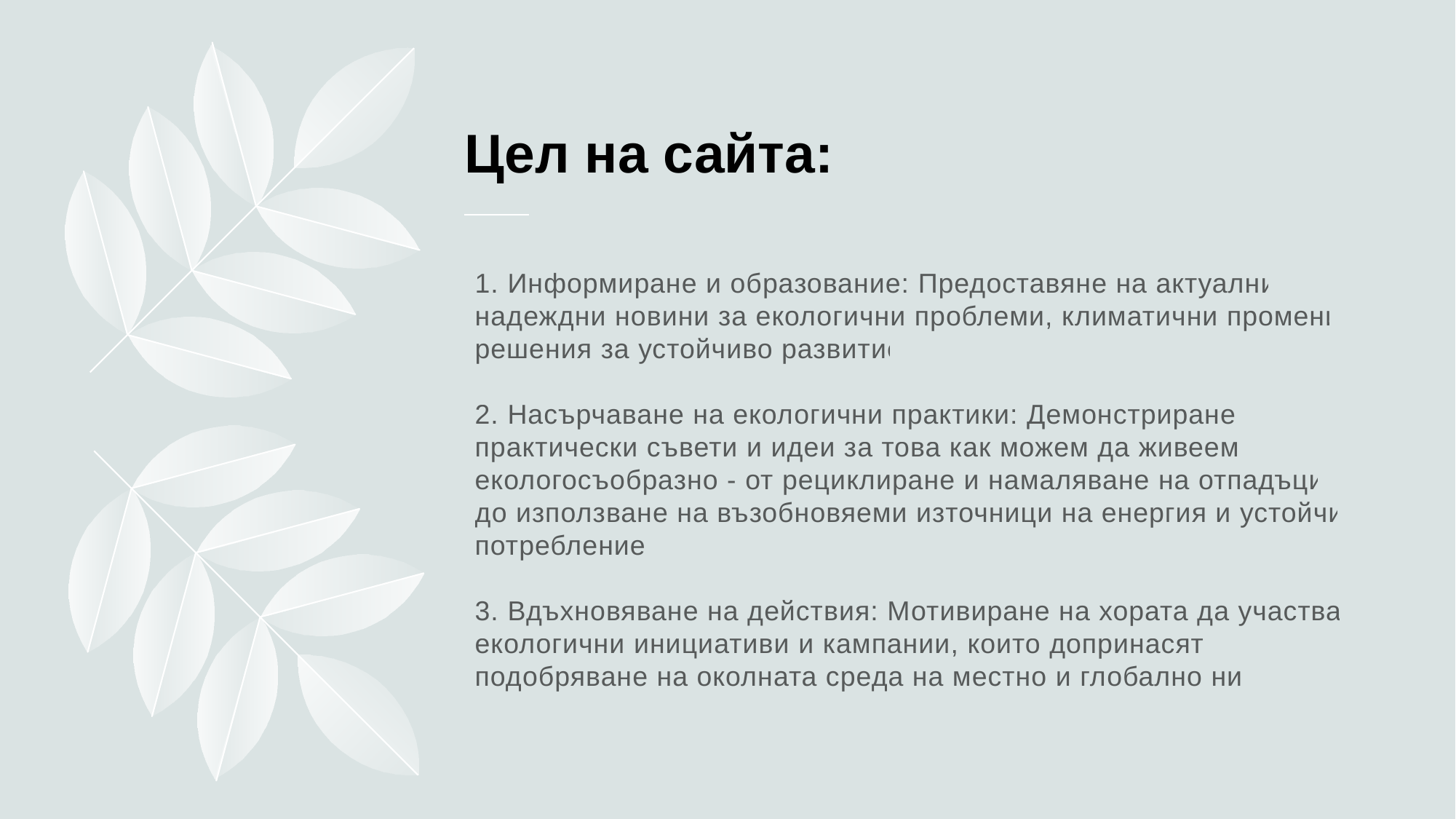

# Цел на сайта:
1. Информиране и образование: Предоставяне на актуални и  надеждни новини за екологични проблеми, климатични промени и  решения за устойчиво развитие.

2. Насърчаване на екологични практики: Демонстриране на  практически съвети и идеи за това как можем да живеем по-екологосъобразно - от рециклиране и намаляване на отпадъците,
до използване на възобновяеми източници на енергия и устойчиво  потребление.

3. Вдъхновяване на действия: Мотивиране на хората да участват в  екологични инициативи и кампании, които допринасят за  подобряване на околната среда на местно и глобално ниво.